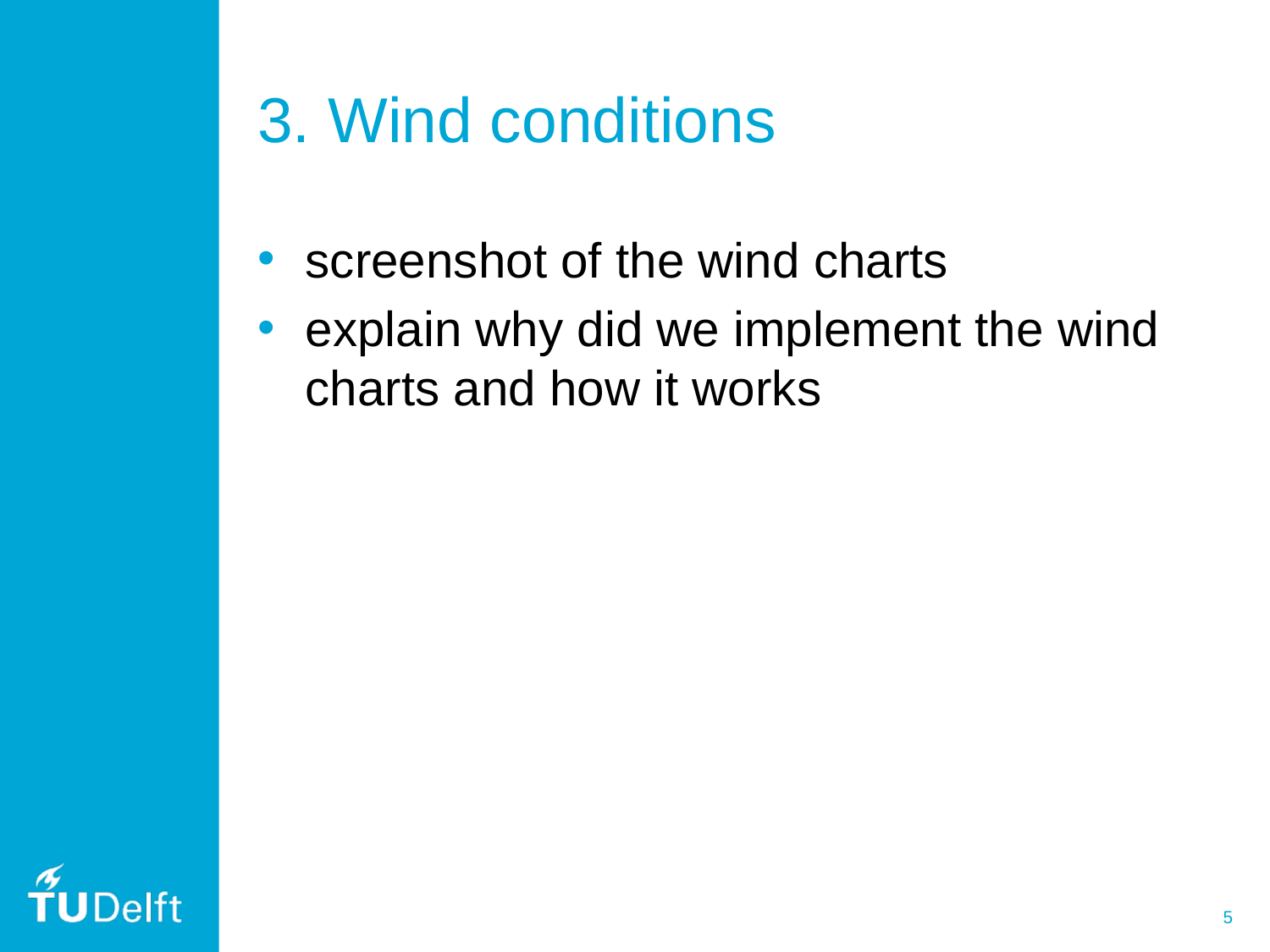

# 3. Wind conditions
screenshot of the wind charts
explain why did we implement the wind charts and how it works